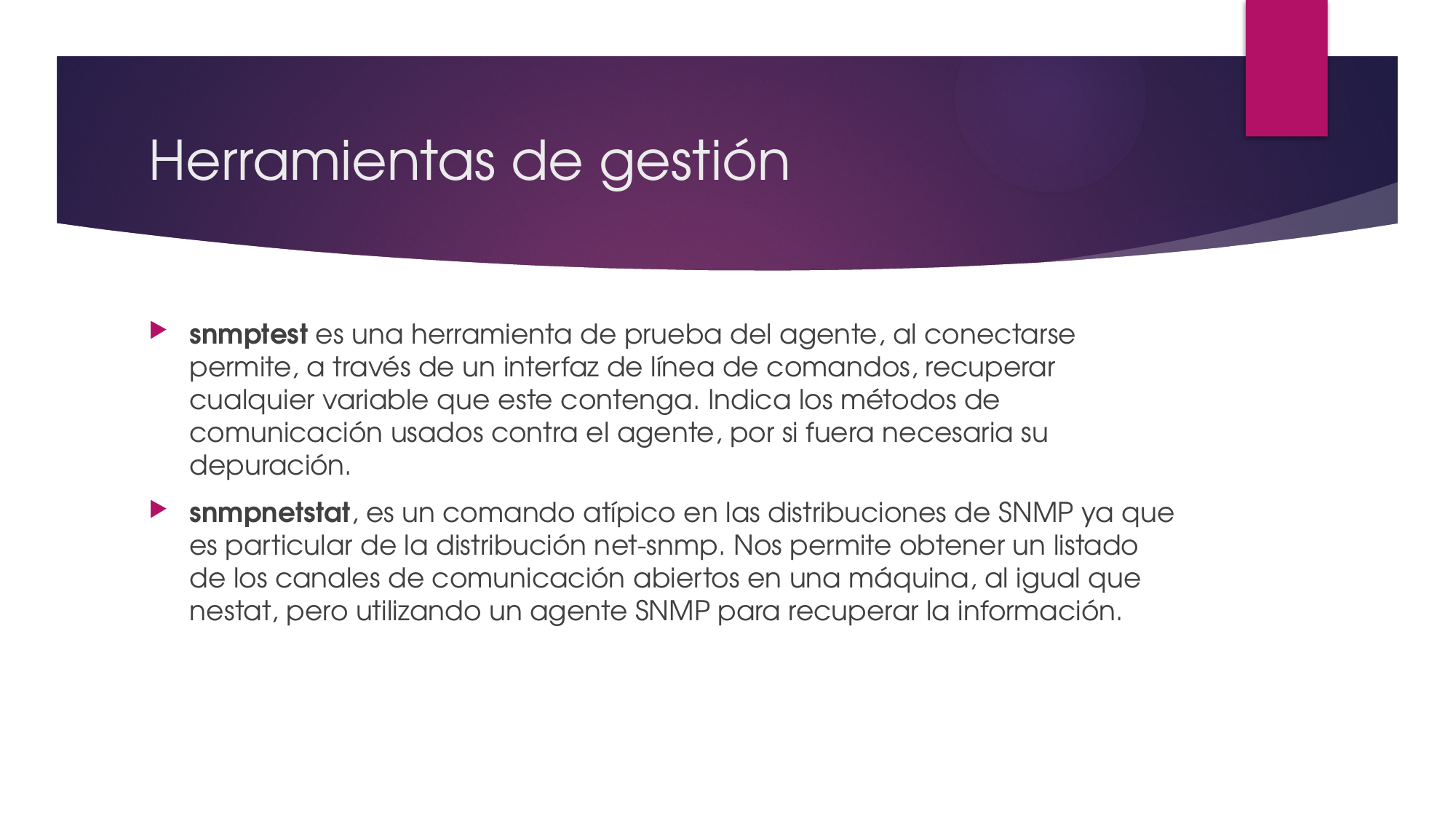

# Herramientas de gestión
snmptest es una herramienta de prueba del agente, al conectarse permite, a través de un interfaz de línea de comandos, recuperar cualquier variable que este contenga. Indica los métodos de comunicación usados contra el agente, por si fuera necesaria su depuración.
snmpnetstat, es un comando atípico en las distribuciones de SNMP ya que es particular de la distribución net-snmp. Nos permite obtener un listado de los canales de comunicación abiertos en una máquina, al igual que nestat, pero utilizando un agente SNMP para recuperar la información.